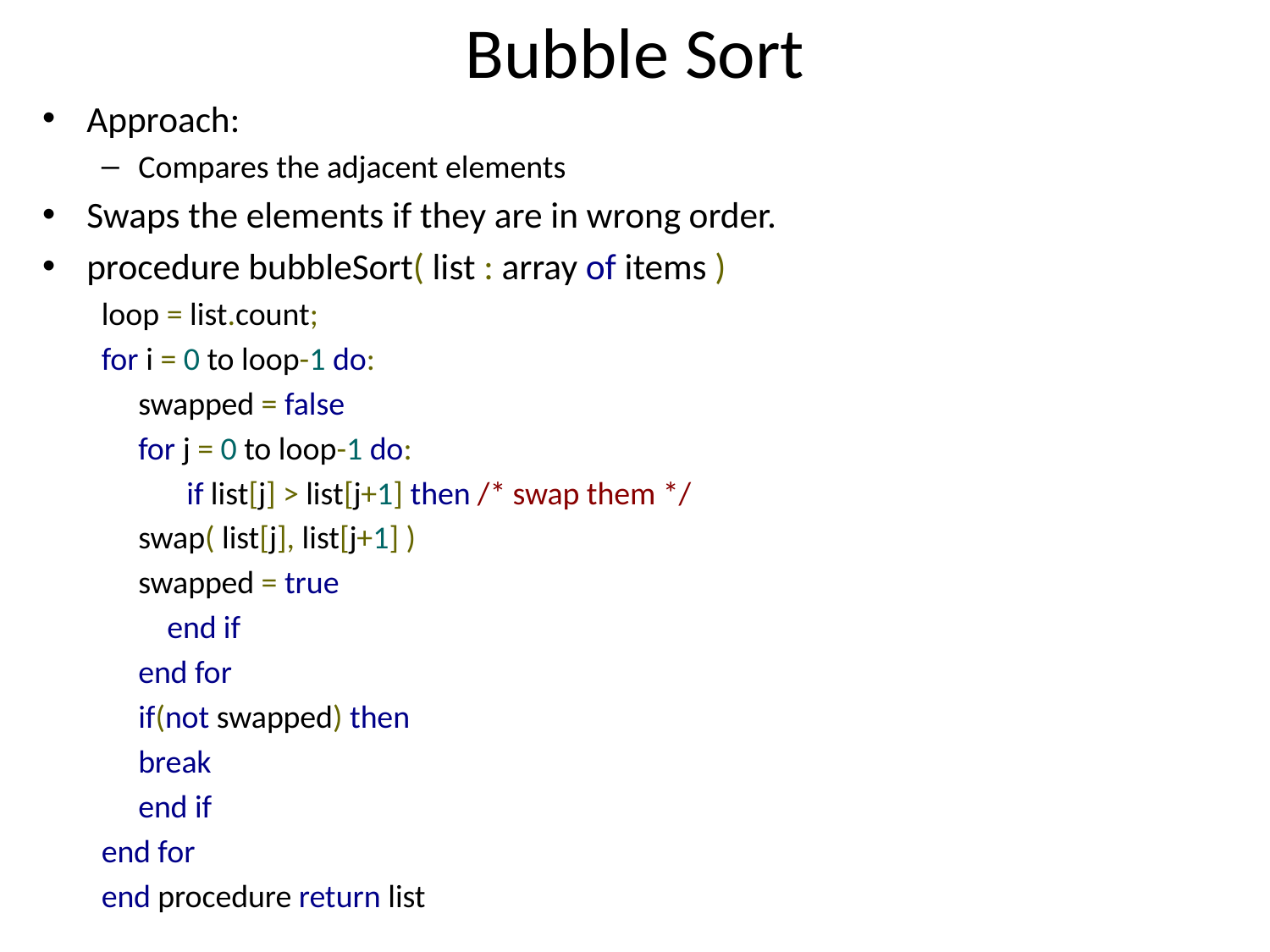

# Bubble Sort
Approach:
Compares the adjacent elements
Swaps the elements if they are in wrong order.
procedure bubbleSort( list : array of items )
loop = list.count;
for i = 0 to loop-1 do:
	swapped = false
	for j = 0 to loop-1 do:
		    if list[j] > list[j+1] then /* swap them */
			swap( list[j], list[j+1] )
			swapped = true
		    end if
	end for
	if(not swapped) then
		break
	end if
end for
end procedure return list